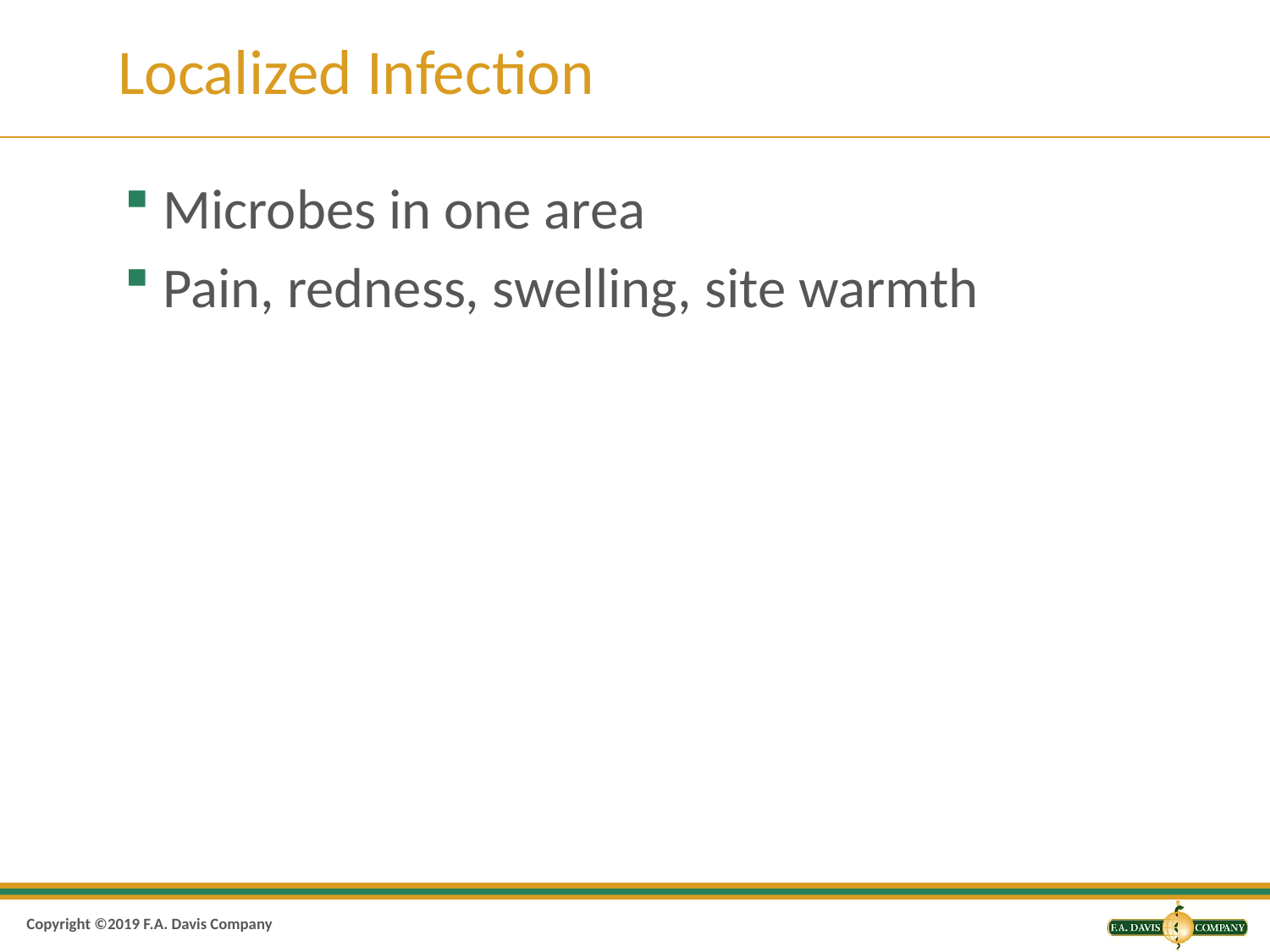

# Localized Infection
Microbes in one area
Pain, redness, swelling, site warmth